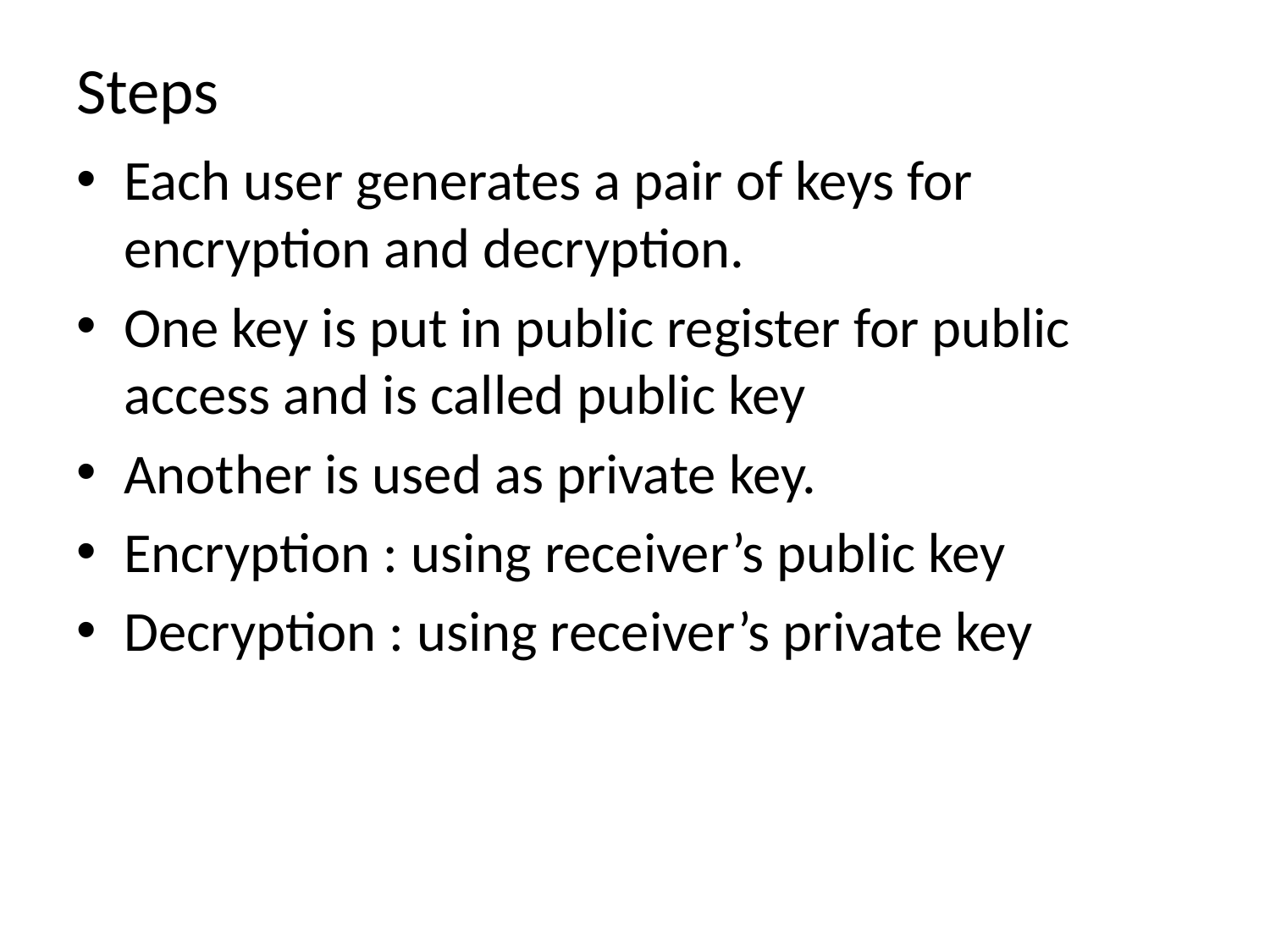

# Steps
Each user generates a pair of keys for encryption and decryption.
One key is put in public register for public access and is called public key
Another is used as private key.
Encryption : using receiver’s public key
Decryption : using receiver’s private key